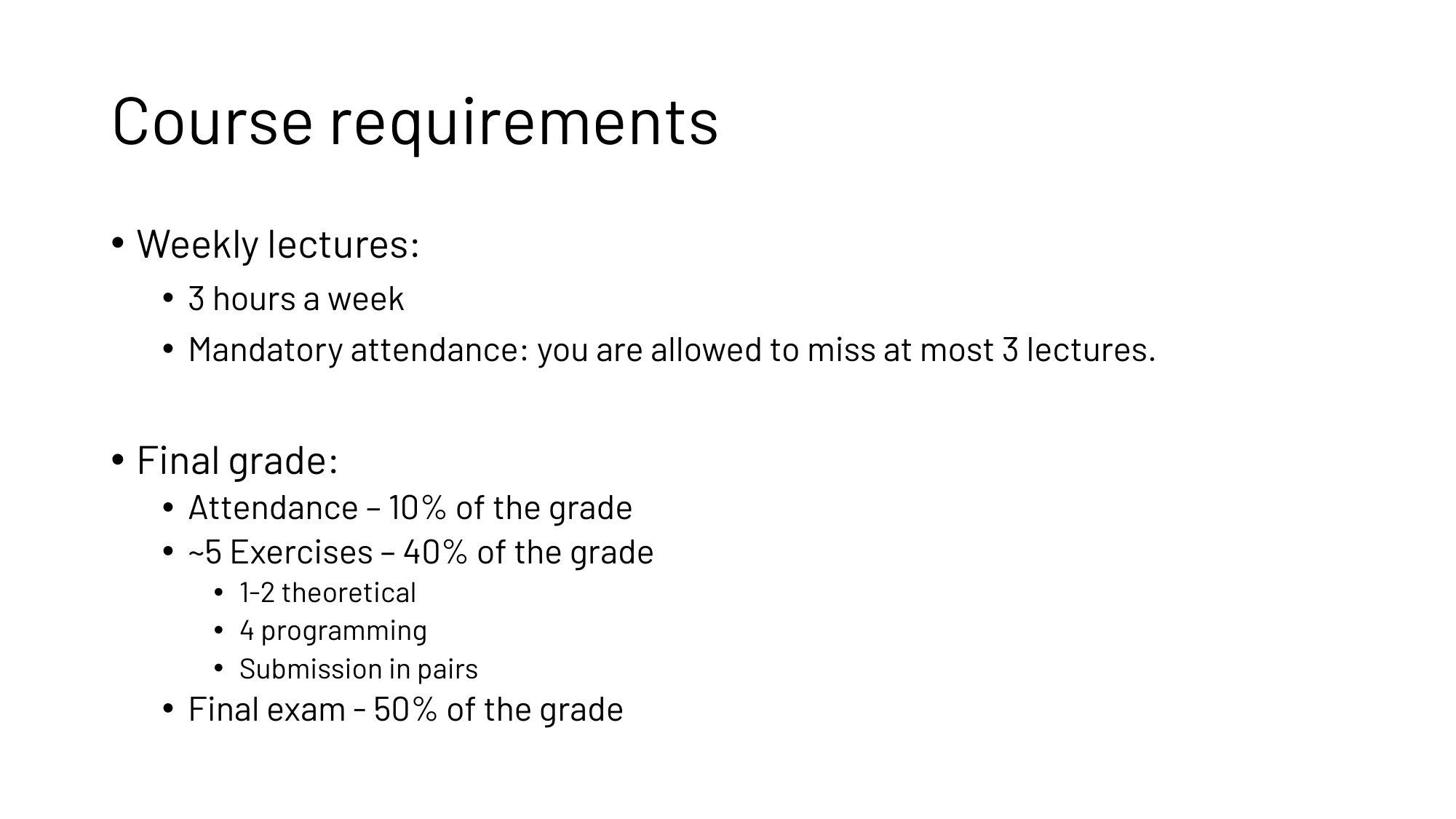

# Course requirements
Weekly lectures:
3 hours a week
Mandatory attendance: you are allowed to miss at most 3 lectures.

Final grade:
Attendance – 10% of the grade
~5 Exercises – 40% of the grade
1-2 theoretical
4 programming
Submission in pairs
Final exam - 50% of the grade